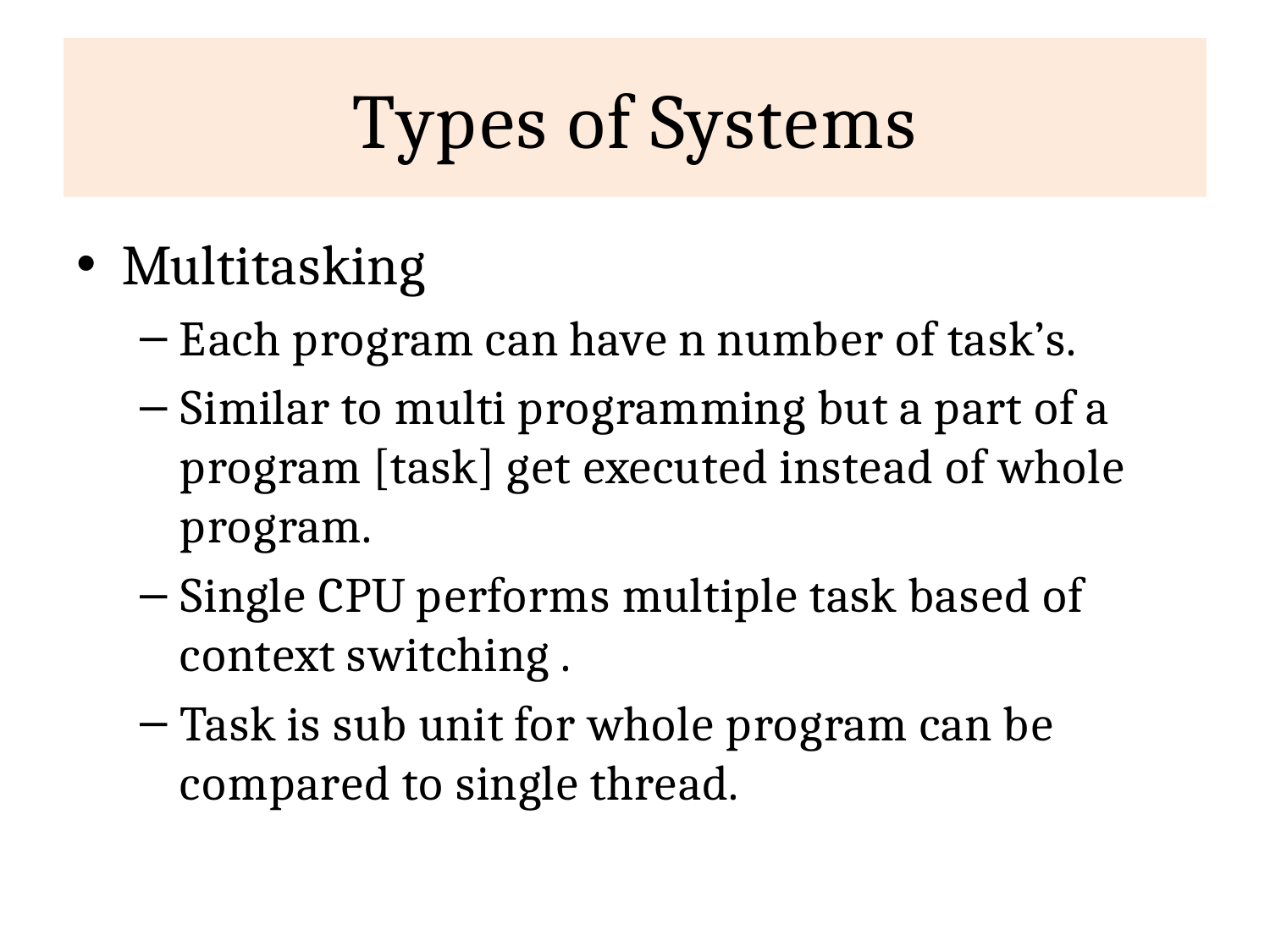

# Types of Systems
Multitasking
Each program can have n number of task’s.
Similar to multi programming but a part of a program [task] get executed instead of whole program.
Single CPU performs multiple task based of context switching .
Task is sub unit for whole program can be compared to single thread.